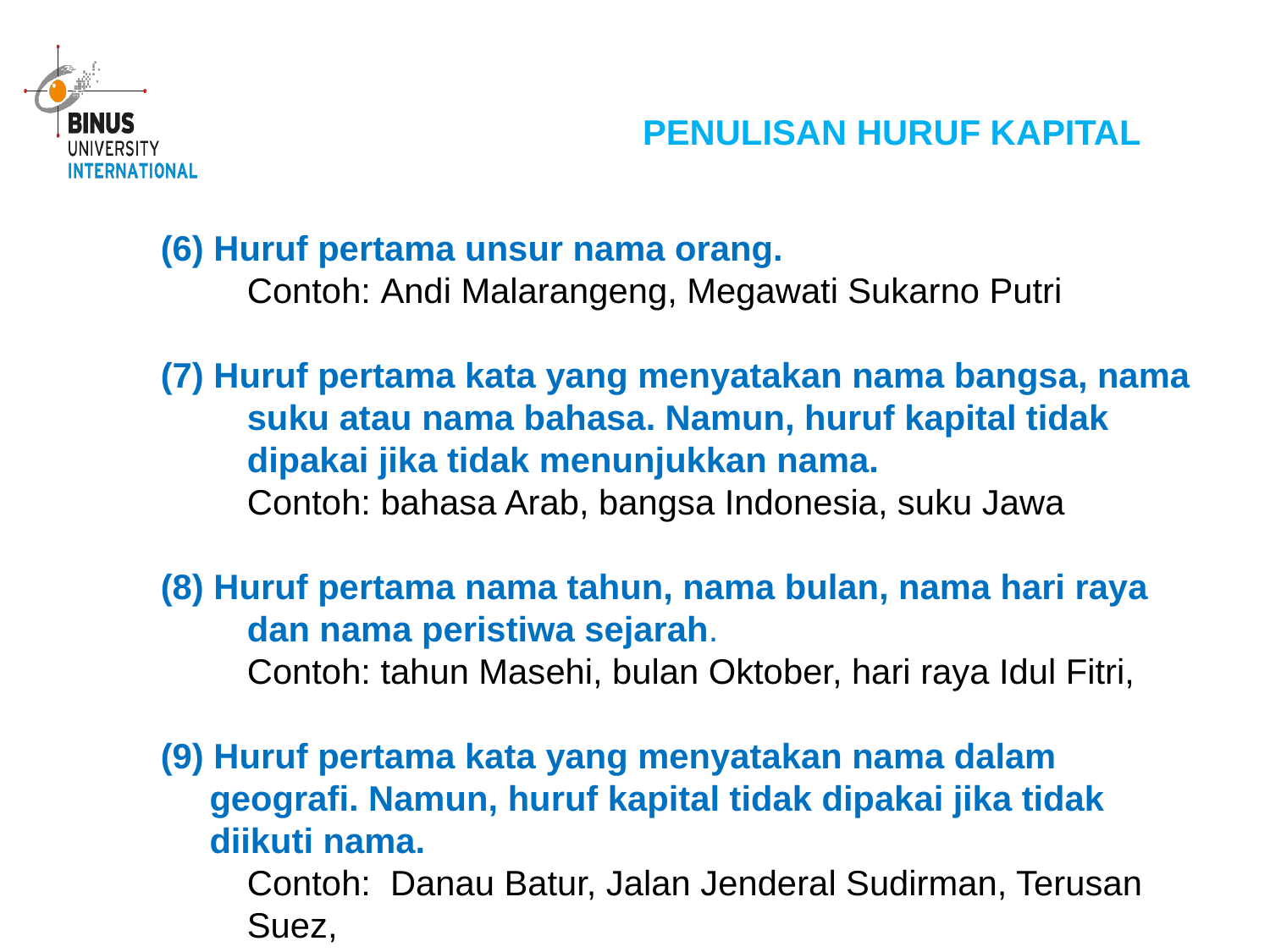

PENULISAN HURUF KAPITAL

(6) Huruf pertama unsur nama orang.
	Contoh: Andi Malarangeng, Megawati Sukarno Putri

(7) Huruf pertama kata yang menyatakan nama bangsa, nama suku atau nama bahasa. Namun, huruf kapital tidak dipakai jika tidak menunjukkan nama.
	Contoh: bahasa Arab, bangsa Indonesia, suku Jawa

(8) Huruf pertama nama tahun, nama bulan, nama hari raya dan nama peristiwa sejarah.
	Contoh: tahun Masehi, bulan Oktober, hari raya Idul Fitri,

(9) Huruf pertama kata yang menyatakan nama dalam geografi. Namun, huruf kapital tidak dipakai jika tidak diikuti nama.
	Contoh:  Danau Batur, Jalan Jenderal Sudirman, Terusan Suez,